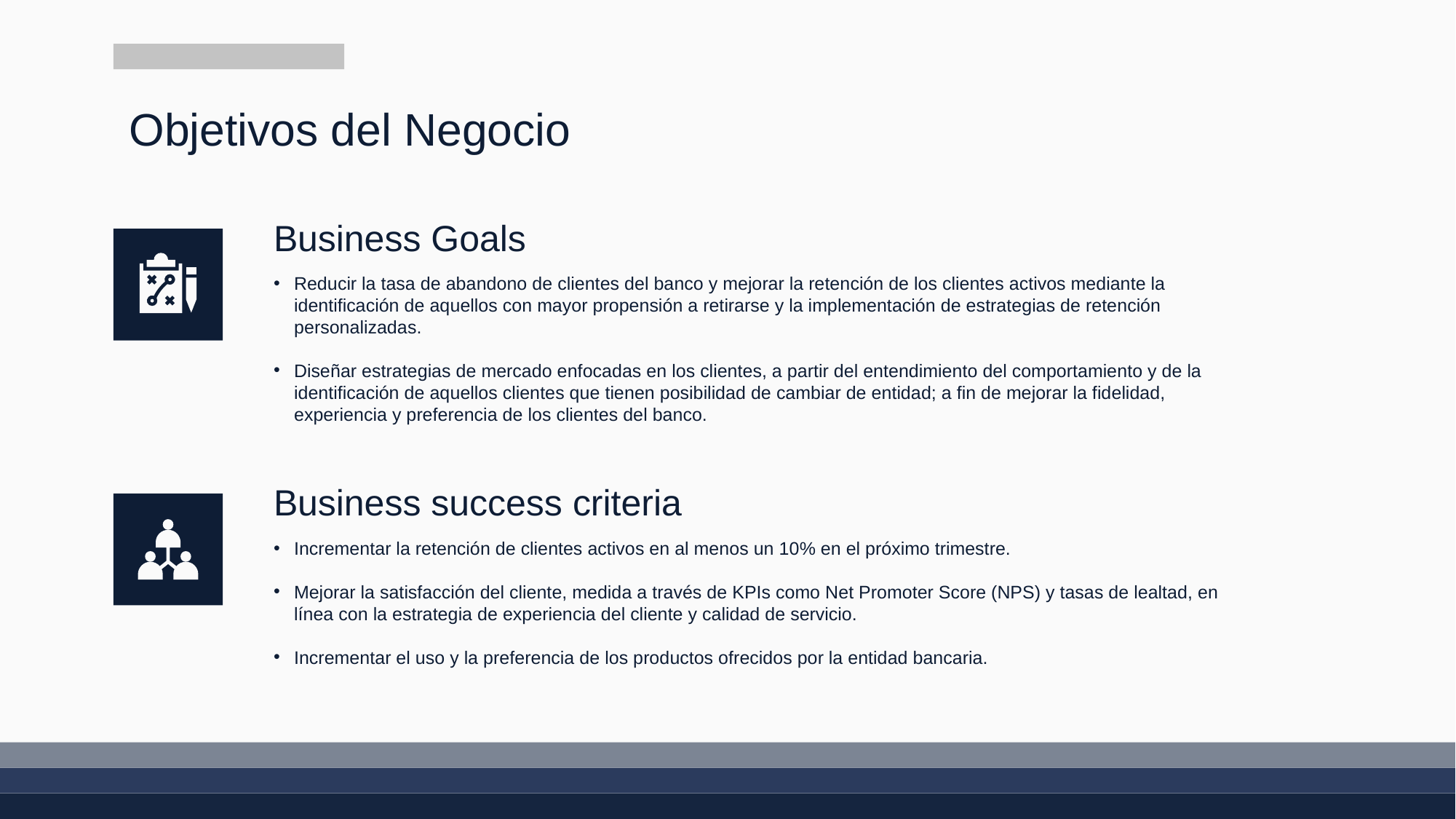

# Objetivos del Negocio
Business Goals

Reducir la tasa de abandono de clientes del banco y mejorar la retención de los clientes activos mediante la identificación de aquellos con mayor propensión a retirarse y la implementación de estrategias de retención personalizadas.

Diseñar estrategias de mercado enfocadas en los clientes, a partir del entendimiento del comportamiento y de la identificación de aquellos clientes que tienen posibilidad de cambiar de entidad; a fin de mejorar la fidelidad, experiencia y preferencia de los clientes del banco.

Business success criteria

Incrementar la retención de clientes activos en al menos un 10% en el próximo trimestre.

Mejorar la satisfacción del cliente, medida a través de KPIs como Net Promoter Score (NPS) y tasas de lealtad, en línea con la estrategia de experiencia del cliente y calidad de servicio.

Incrementar el uso y la preferencia de los productos ofrecidos por la entidad bancaria.